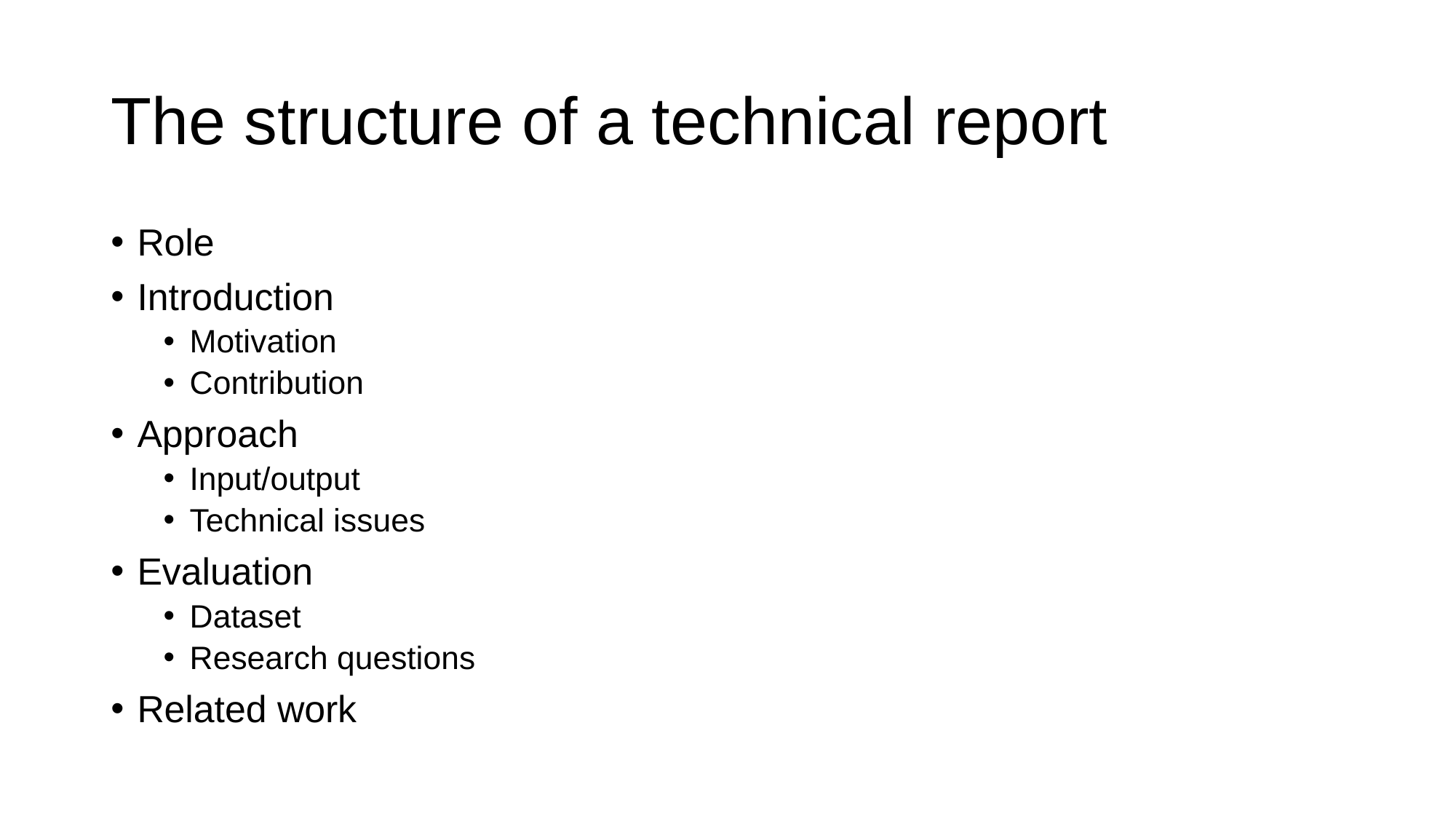

# The structure of a technical report
Role
Introduction
Motivation
Contribution
Approach
Input/output
Technical issues
Evaluation
Dataset
Research questions
Related work